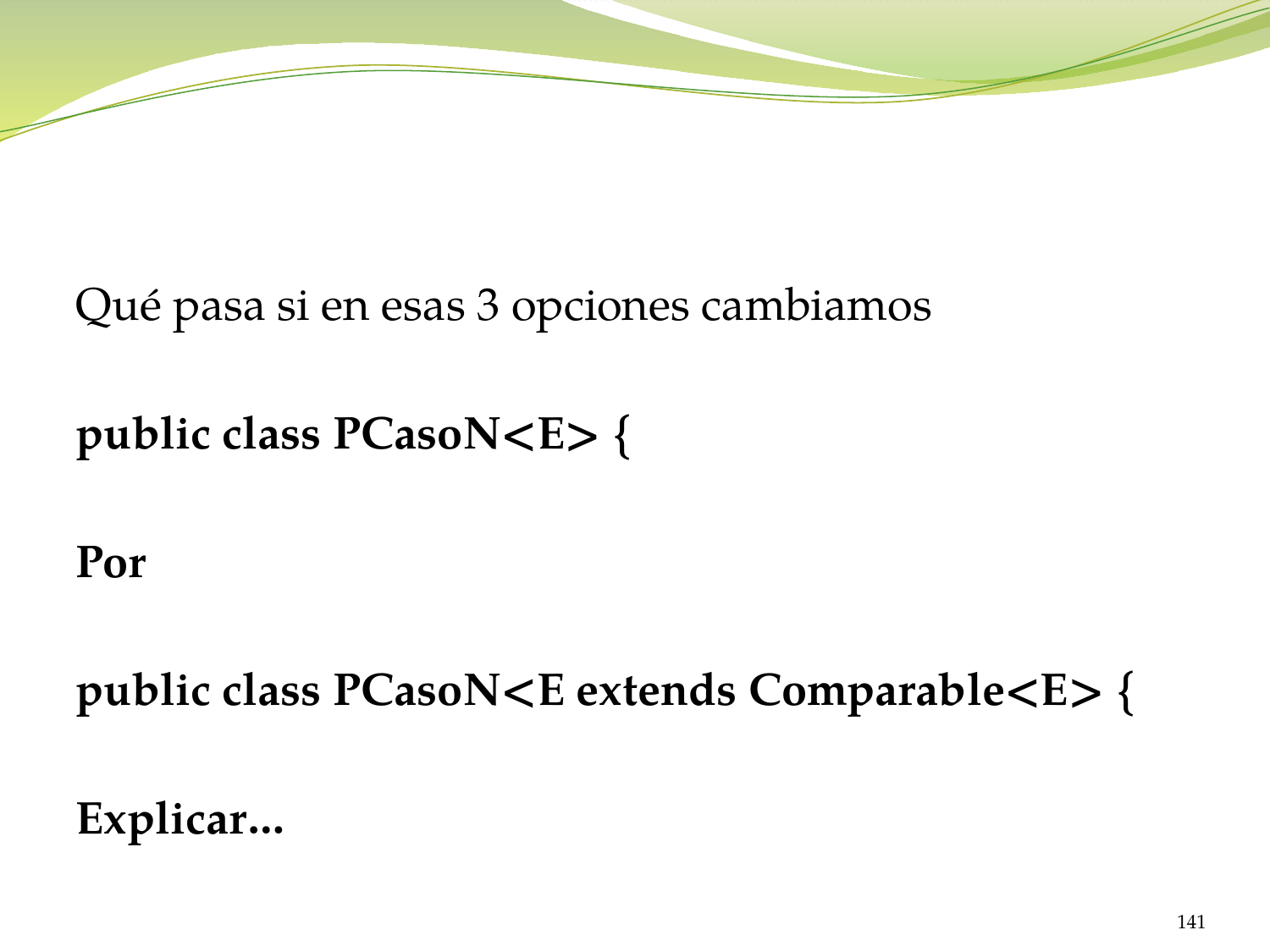

#
Qué pasa si en esas 3 opciones cambiamos

public class PCasoN<E> {

Por

public class PCasoN<E extends Comparable<E> {

Explicar…
141